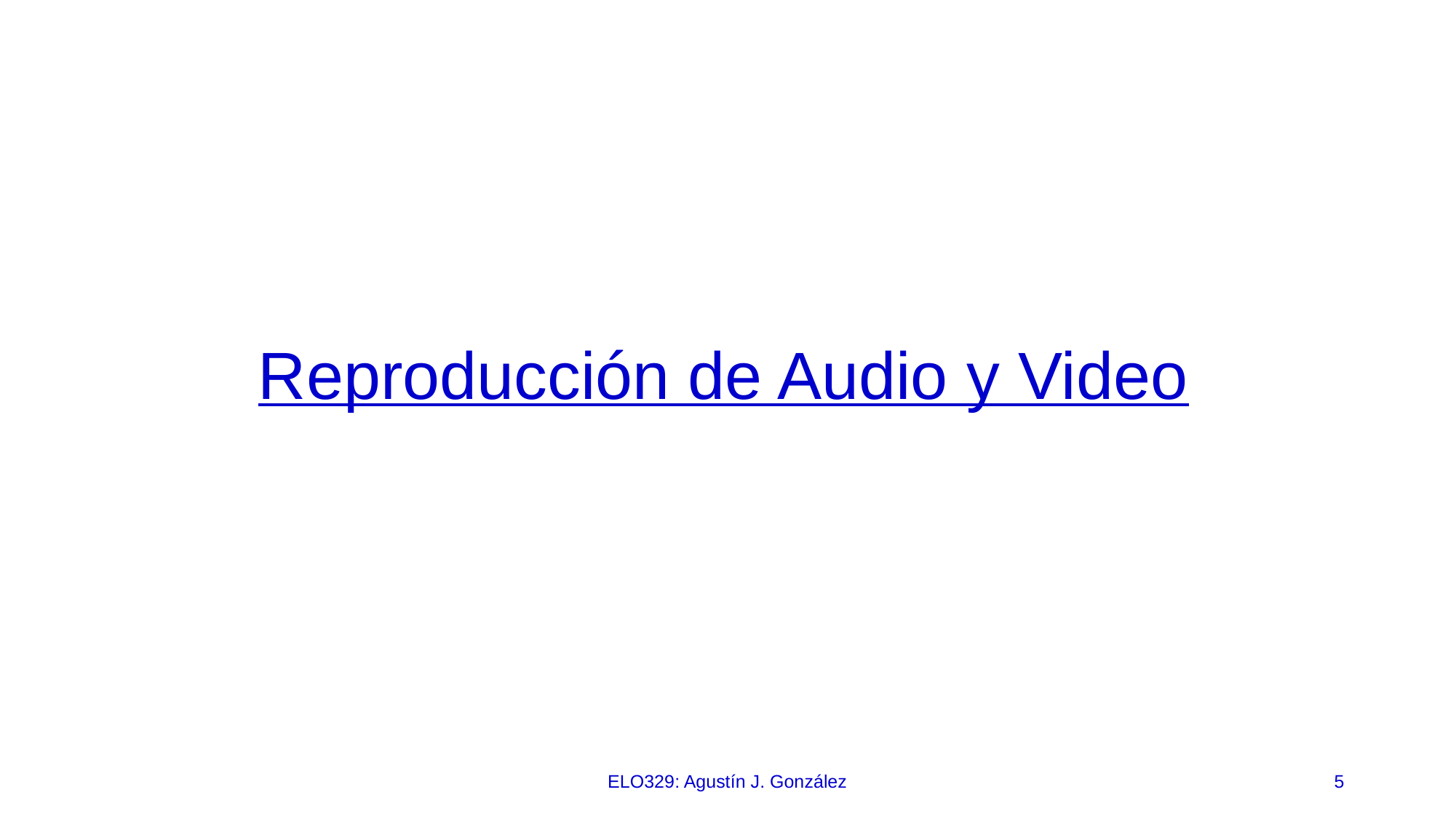

# Reproducción de Audio y Video

ELO329: Agustín J. González
5